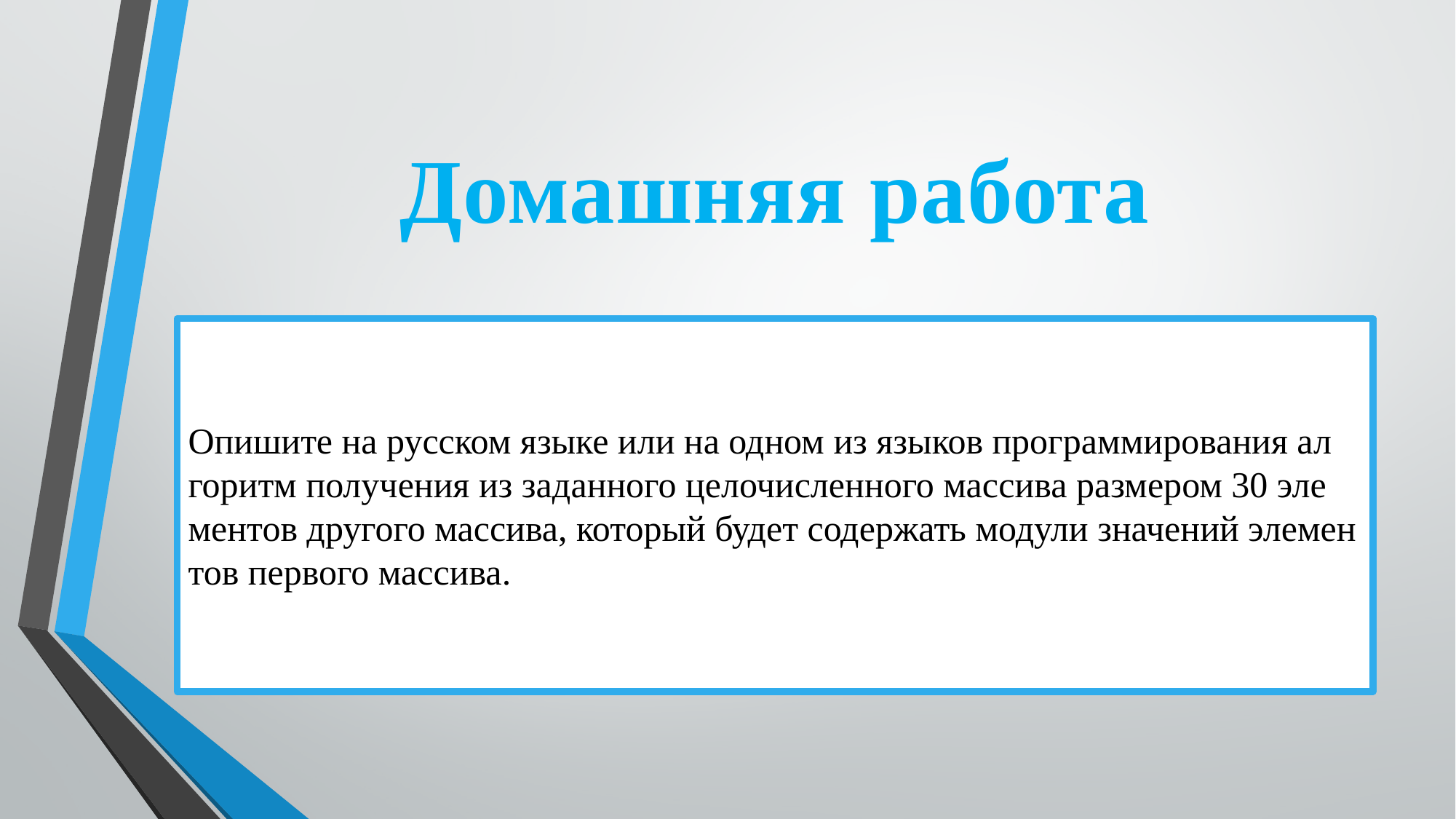

# Домашняя работа
Опи­ши­те на рус­ском языке или на одном из язы­ков про­грам­ми­ро­ва­ния ал­го­ритм по­лу­че­ния из за­дан­но­го це­ло­чис­лен­но­го мас­си­ва раз­ме­ром 30 эле­мен­тов дру­го­го мас­си­ва, ко­то­рый будет со­дер­жать мо­ду­ли зна­че­ний эле­мен­тов пер­во­го мас­си­ва.